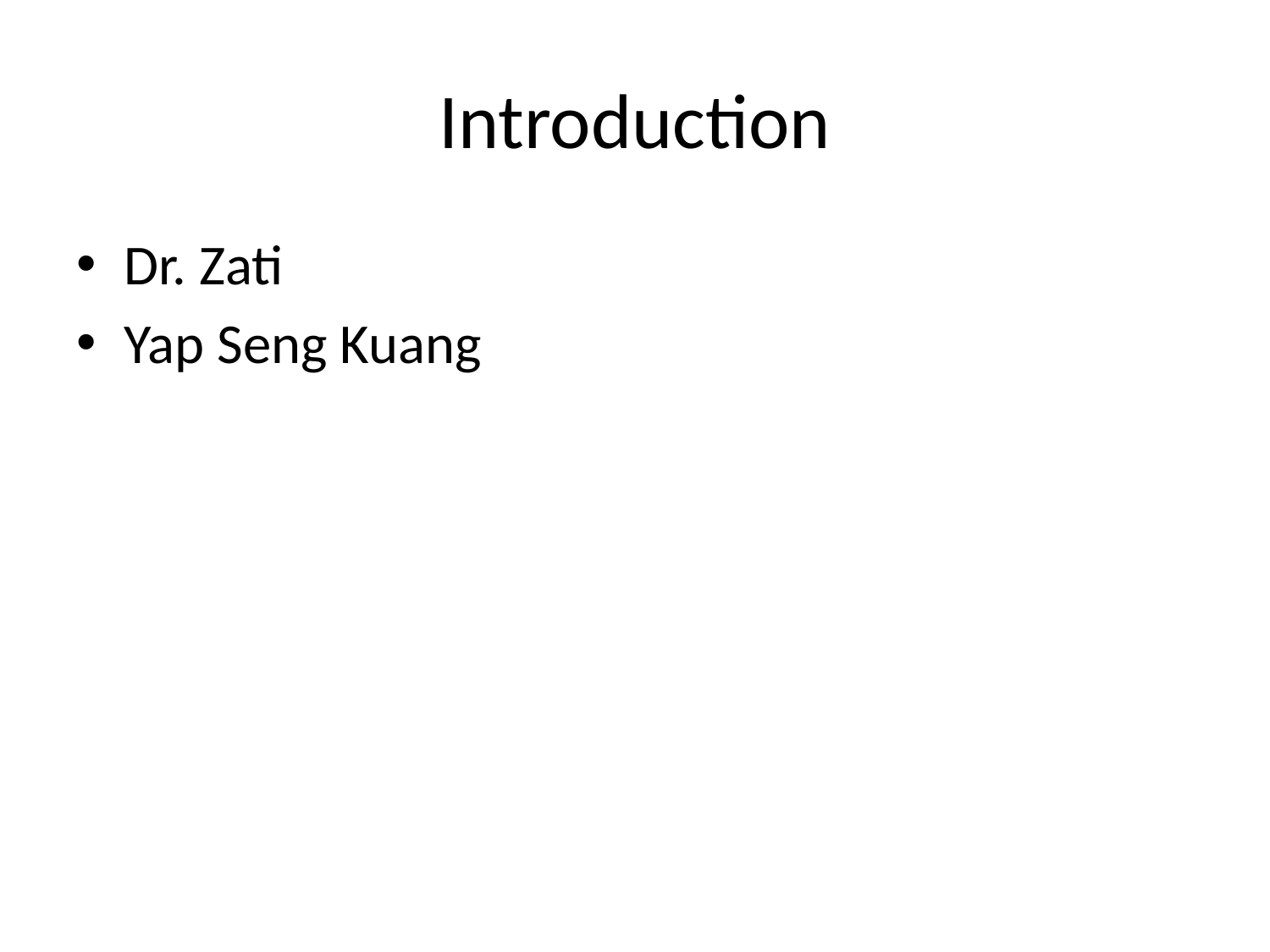

# Introduction
Dr. Zati
Yap Seng Kuang